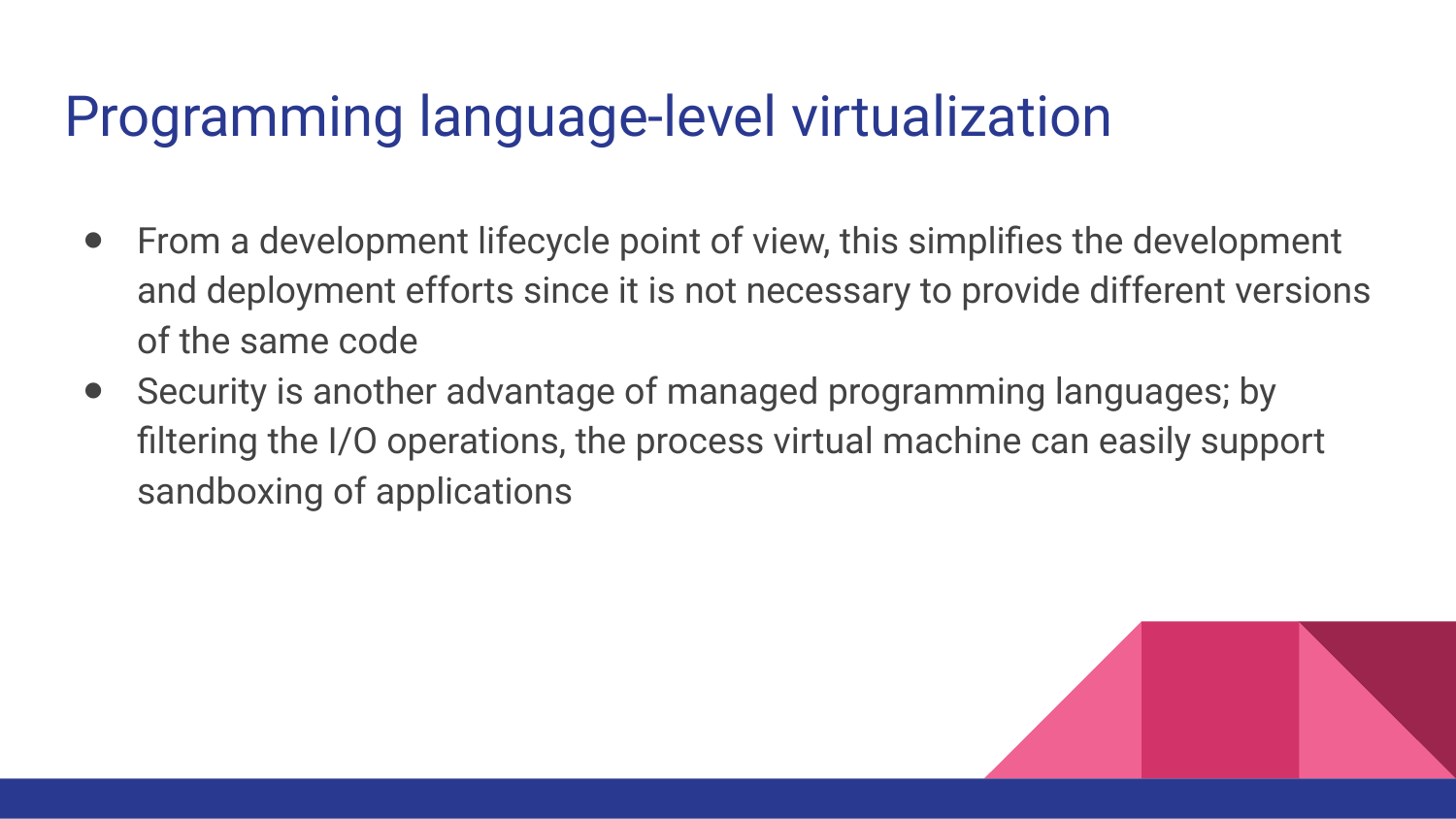

# Programming language-level virtualization
From a development lifecycle point of view, this simplifies the development and deployment efforts since it is not necessary to provide different versions of the same code
Security is another advantage of managed programming languages; by filtering the I/O operations, the process virtual machine can easily support sandboxing of applications